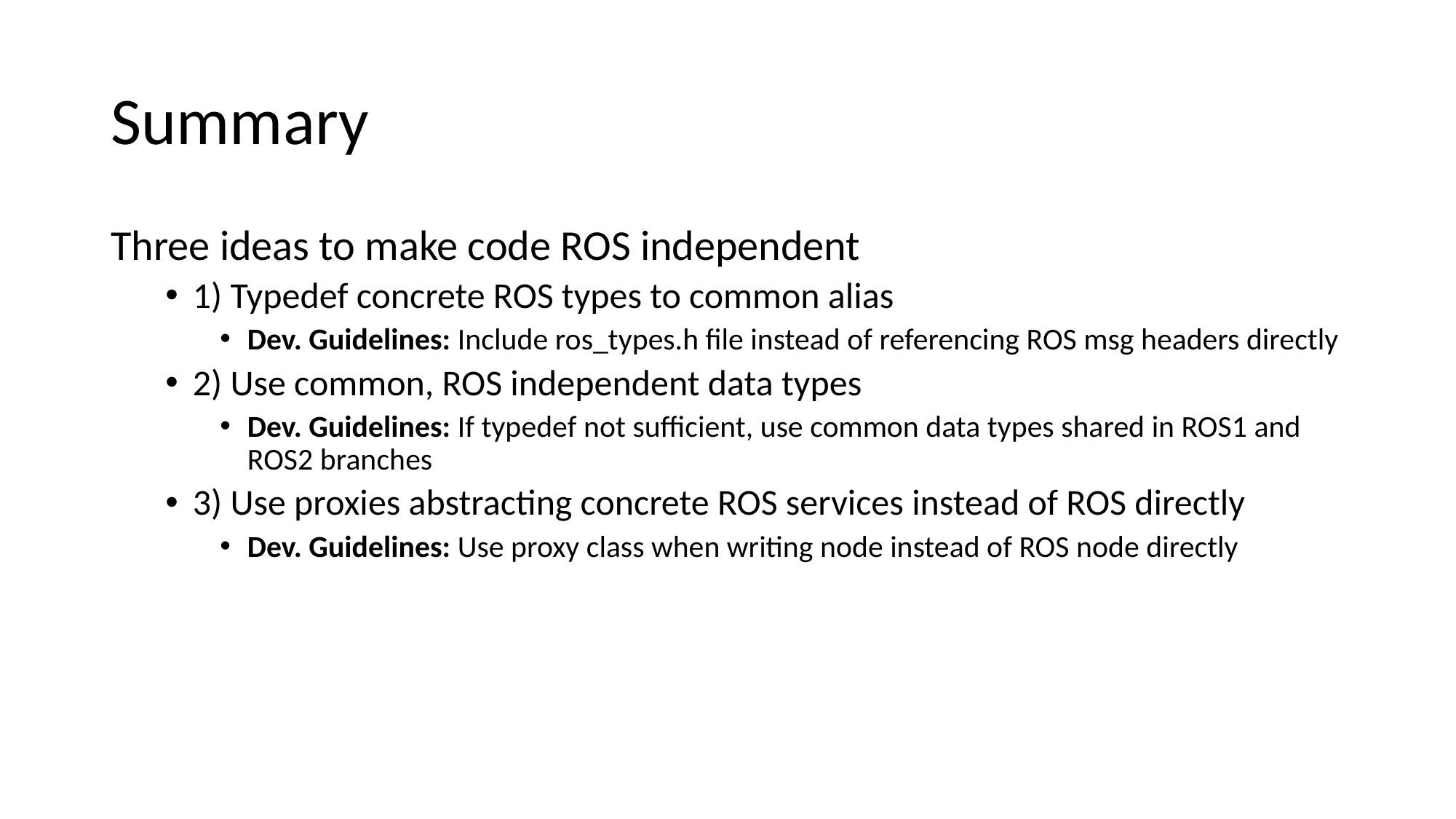

# Summary
Three ideas to make code ROS independent
1) Typedef concrete ROS types to common alias
Dev. Guidelines: Include ros_types.h file instead of referencing ROS msg headers directly
2) Use common, ROS independent data types
Dev. Guidelines: If typedef not sufficient, use common data types shared in ROS1 and ROS2 branches
3) Use proxies abstracting concrete ROS services instead of ROS directly
Dev. Guidelines: Use proxy class when writing node instead of ROS node directly